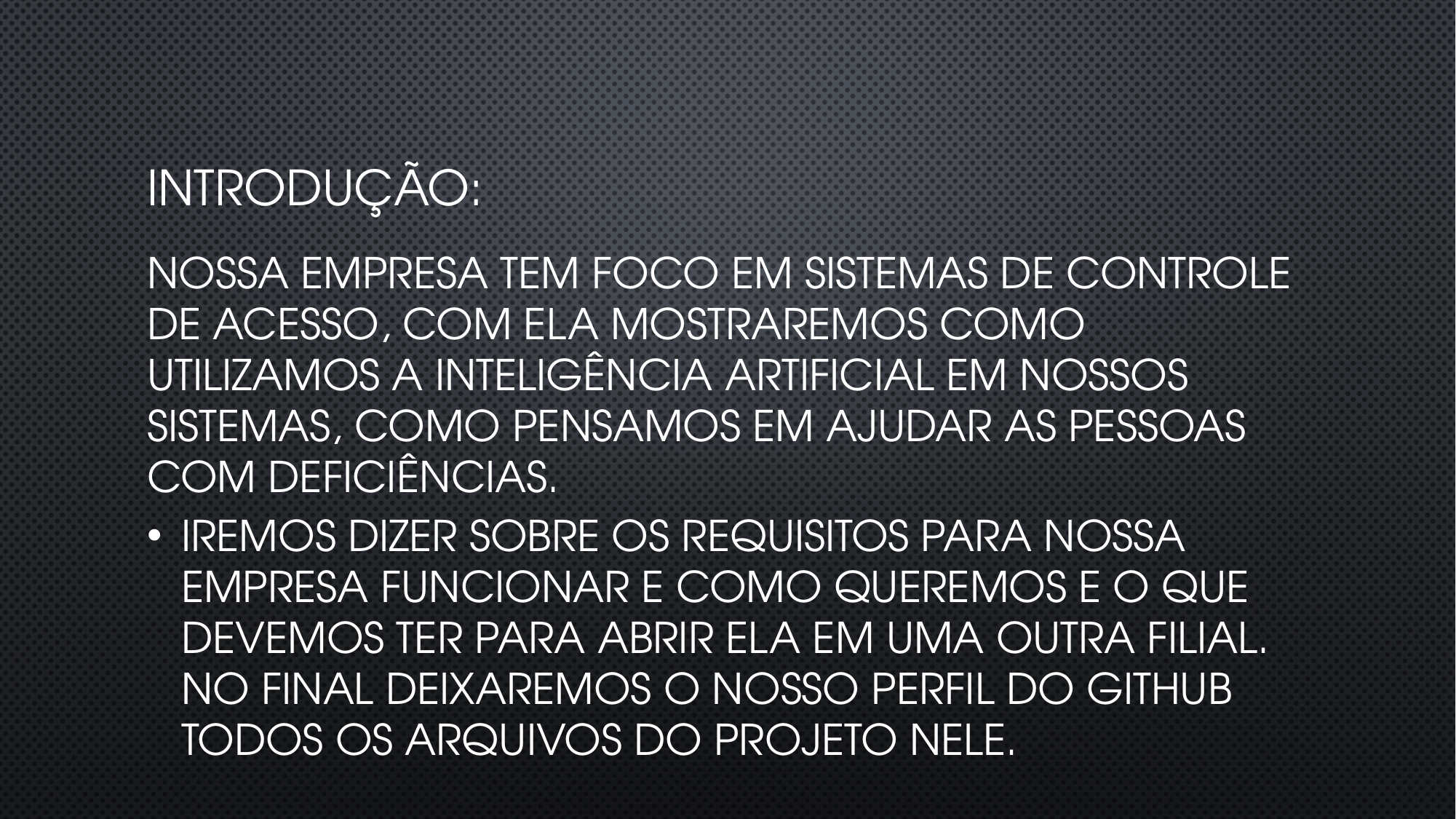

# Introdução:
Nossa empresa tem foco em sistemas de controle de acesso, com ela mostraremos como utilizamos a inteligência artificial em nossos sistemas, como pensamos em ajudar as pessoas com deficiências.
Iremos dizer sobre os requisitos para nossa empresa funcionar e como queremos e o que devemos ter para abrir ela em uma outra filial. No final deixaremos o nosso perfil do GitHub todos os arquivos do projeto nele.